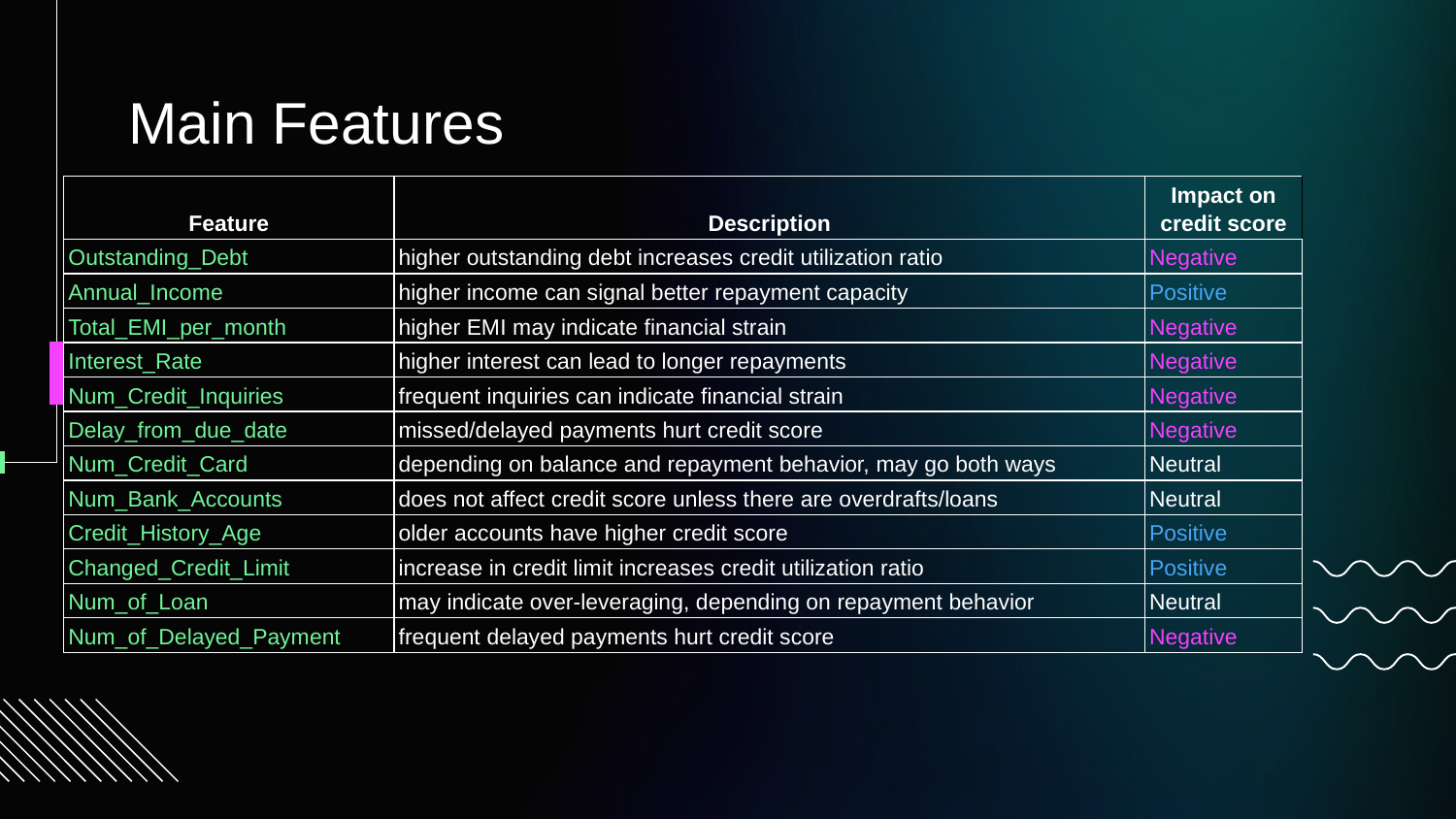

Main Features
| Feature | Description | Impact on credit score |
| --- | --- | --- |
| Outstanding\_Debt | higher outstanding debt increases credit utilization ratio | Negative |
| Annual\_Income | higher income can signal better repayment capacity | Positive |
| Total\_EMI\_per\_month | higher EMI may indicate financial strain | Negative |
| Interest\_Rate | higher interest can lead to longer repayments | Negative |
| Num\_Credit\_Inquiries | frequent inquiries can indicate financial strain | Negative |
| Delay\_from\_due\_date | missed/delayed payments hurt credit score | Negative |
| Num\_Credit\_Card | depending on balance and repayment behavior, may go both ways | Neutral |
| Num\_Bank\_Accounts | does not affect credit score unless there are overdrafts/loans | Neutral |
| Credit\_History\_Age | older accounts have higher credit score | Positive |
| Changed\_Credit\_Limit | increase in credit limit increases credit utilization ratio | Positive |
| Num\_of\_Loan | may indicate over-leveraging, depending on repayment behavior | Neutral |
| Num\_of\_Delayed\_Payment | frequent delayed payments hurt credit score | Negative |